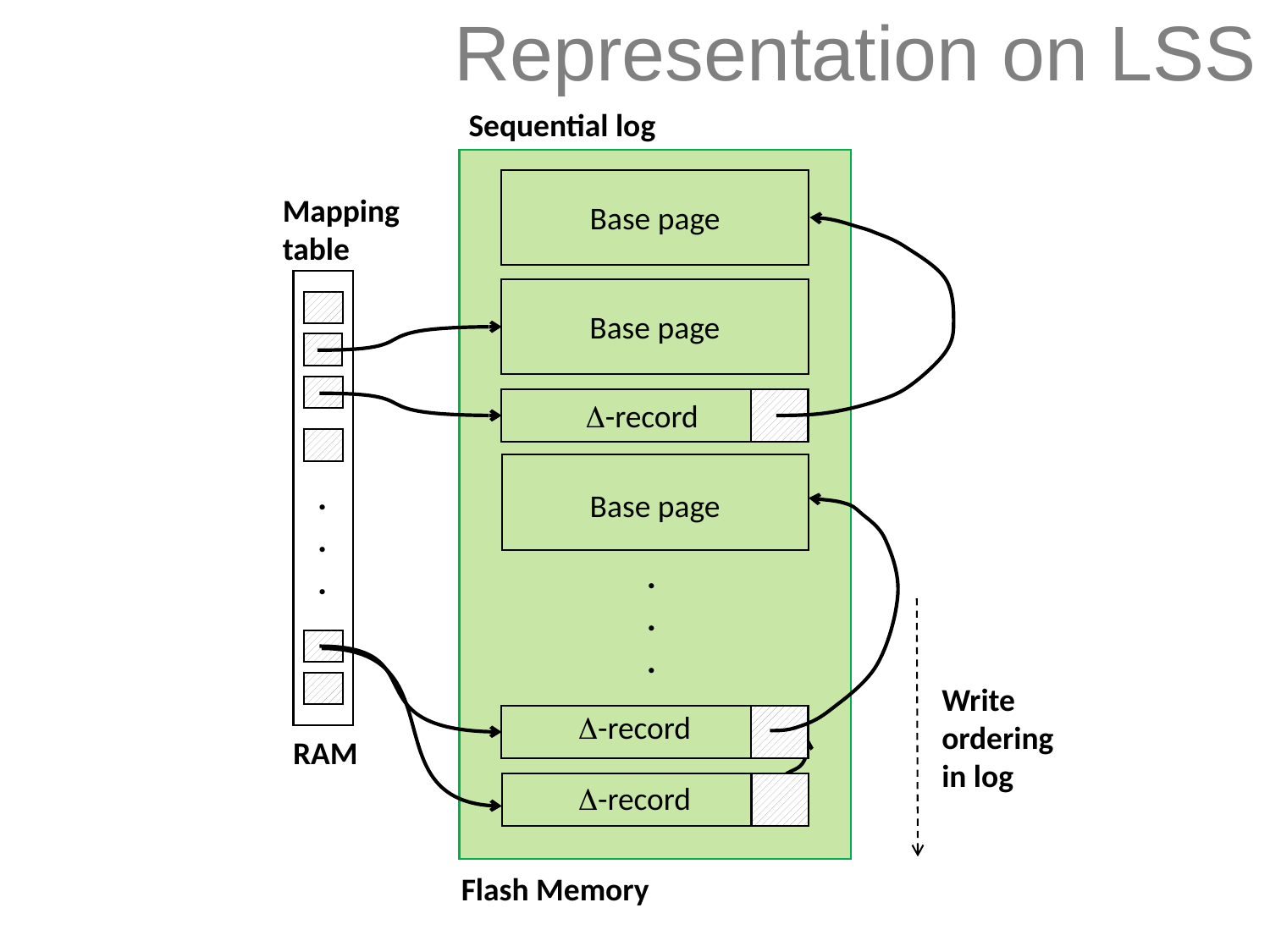

# Representation on LSS
Sequential log
Base page

Mapping table
Base page

Base page

Δ-record

.
.
.

.
.
.

Write ordering   in log
Δ-record

RAM
Δ-record

Flash Memory